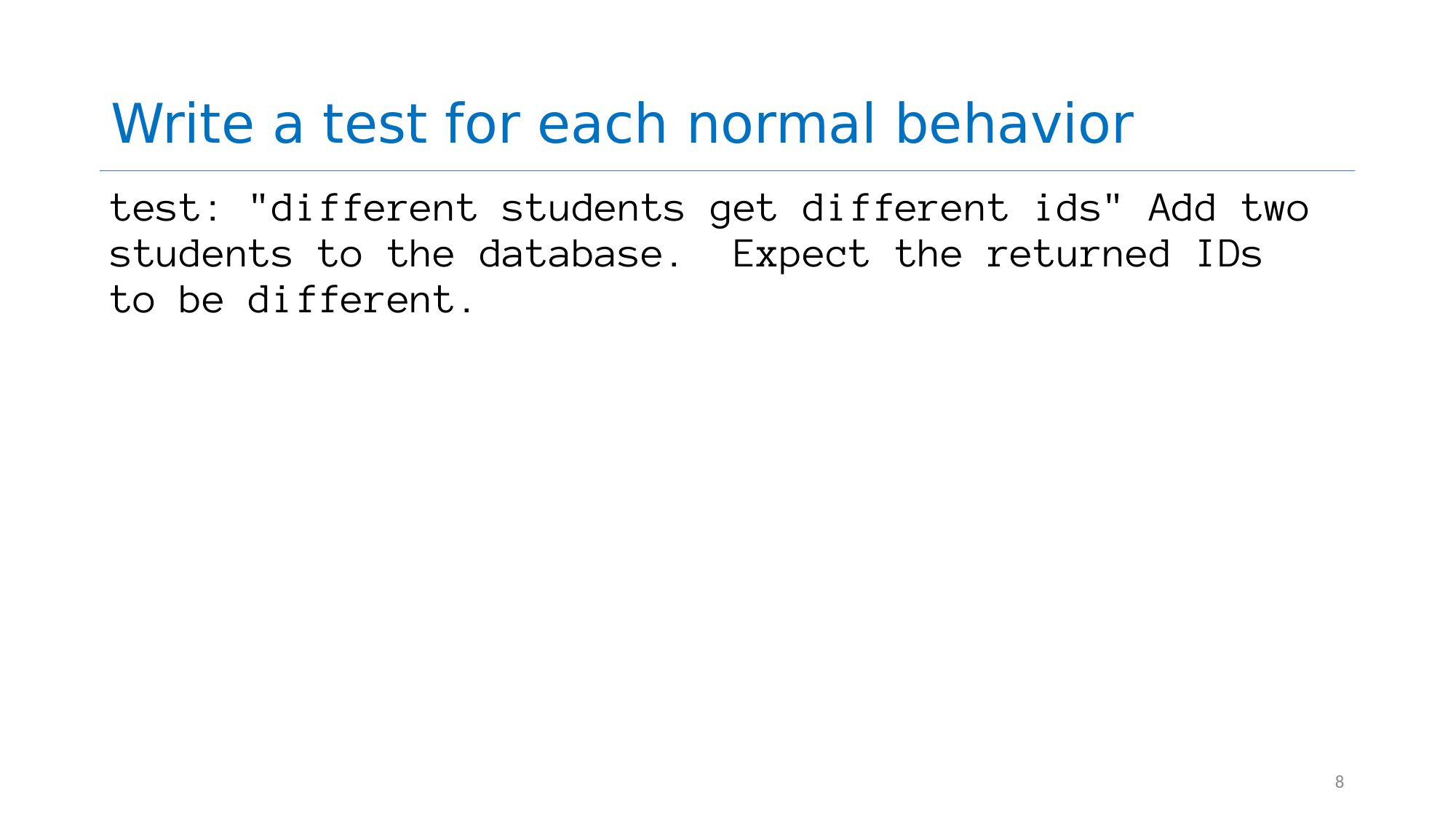

# Write a test for each normal behavior
test: "different students get different ids" Add two students to the database.  Expect the returned IDs to be different.

8